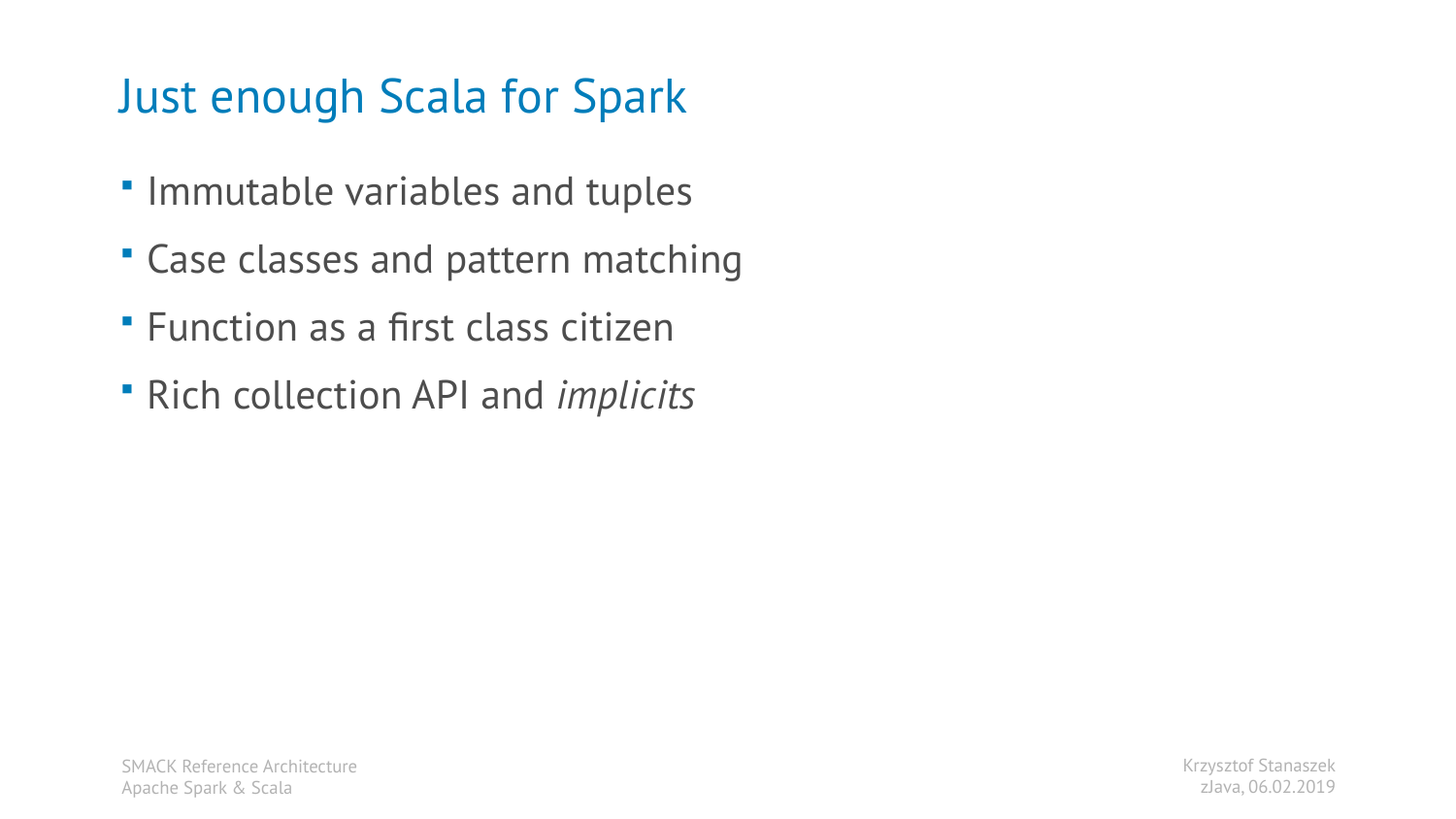

# Just enough Scala for Spark
Immutable variables and tuples
Case classes and pattern matching
Function as a first class citizen
Rich collection API and implicits

Krzysztof Stanaszek
zJava, 06.02.2019

SMACK Reference Architecture
Apache Spark & Scala